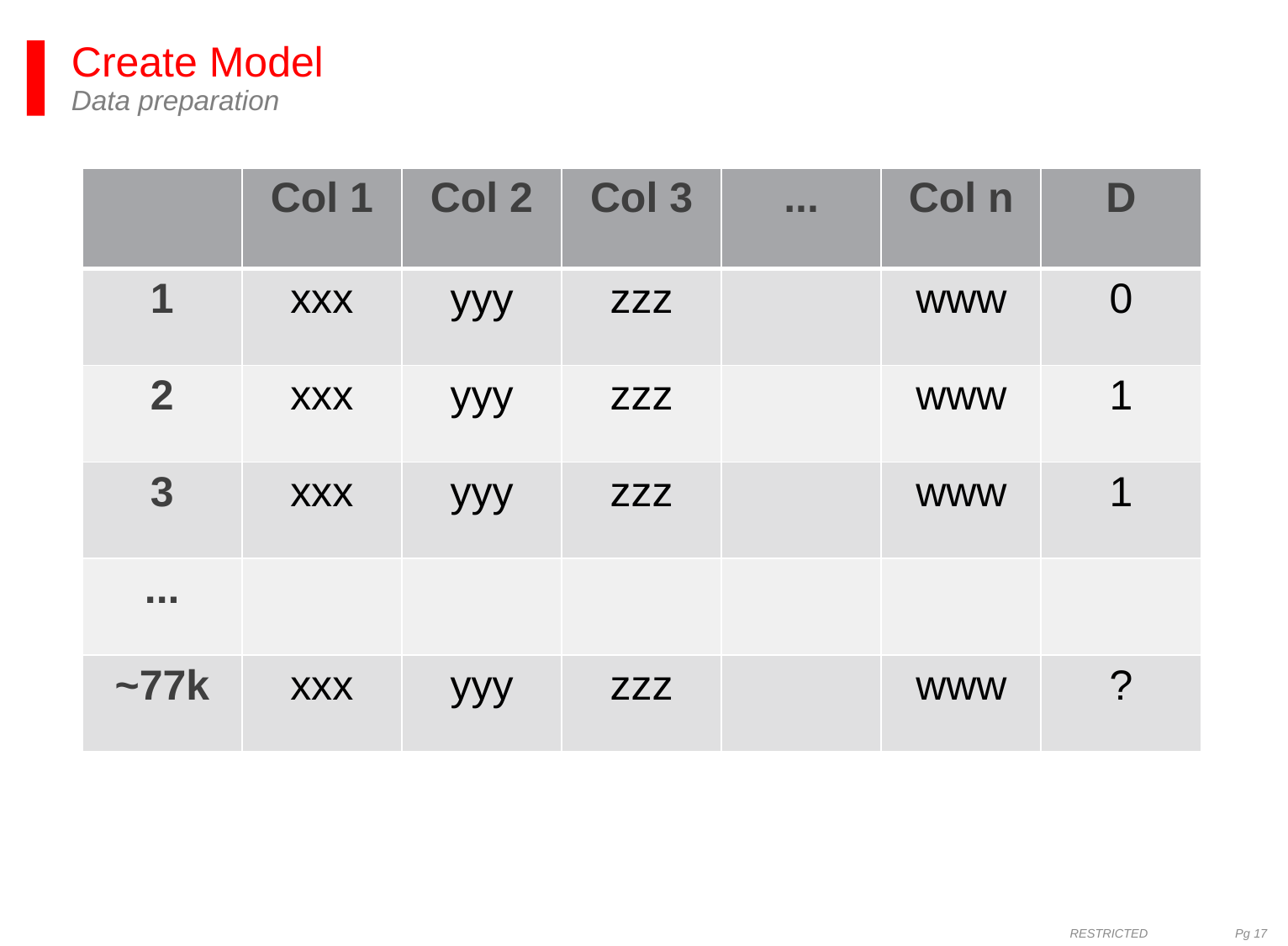

# Create Model Data preparation
|  | Col 1 | Col 2 | Col 3 | ... | Col n | D |
| --- | --- | --- | --- | --- | --- | --- |
| 1 | xxx | yyy | zzz |  | www | 0 |
| 2 | xxx | yyy | zzz |  | www | 1 |
| 3 | xxx | yyy | zzz |  | www | 1 |
| ... |  |  |  |  |  |  |
| ~77k | xxx | yyy | zzz |  | www | ? |
|  |  |  |  |  |  |  |

RESTRICTED                          Pg 17